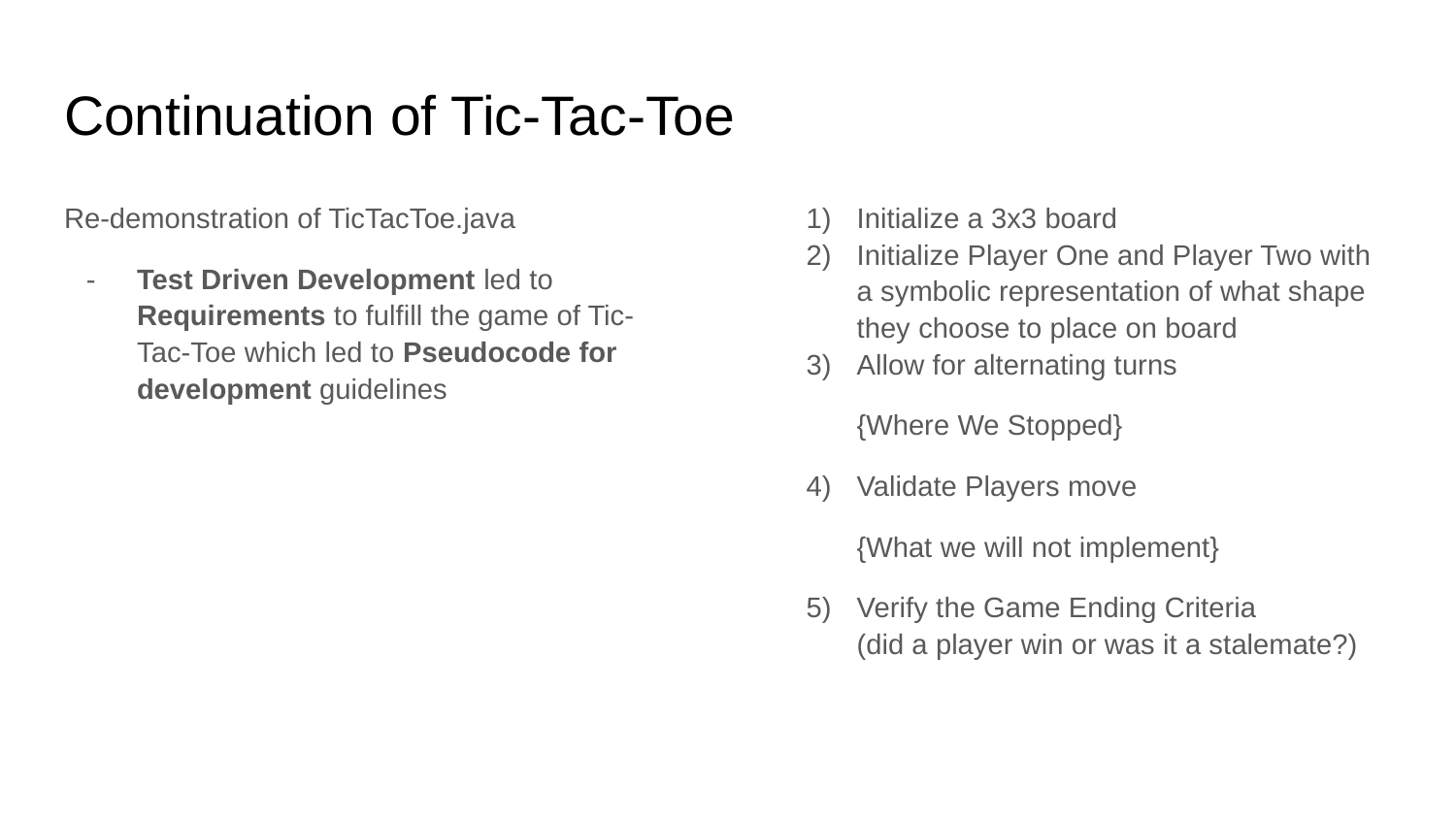

# Continuation of Tic-Tac-Toe
Re-demonstration of TicTacToe.java
Test Driven Development led to Requirements to fulfill the game of Tic-Tac-Toe which led to Pseudocode for development guidelines
Initialize a 3x3 board
Initialize Player One and Player Two with a symbolic representation of what shape they choose to place on board
Allow for alternating turns
{Where We Stopped}
Validate Players move
{What we will not implement}
Verify the Game Ending Criteria
(did a player win or was it a stalemate?)